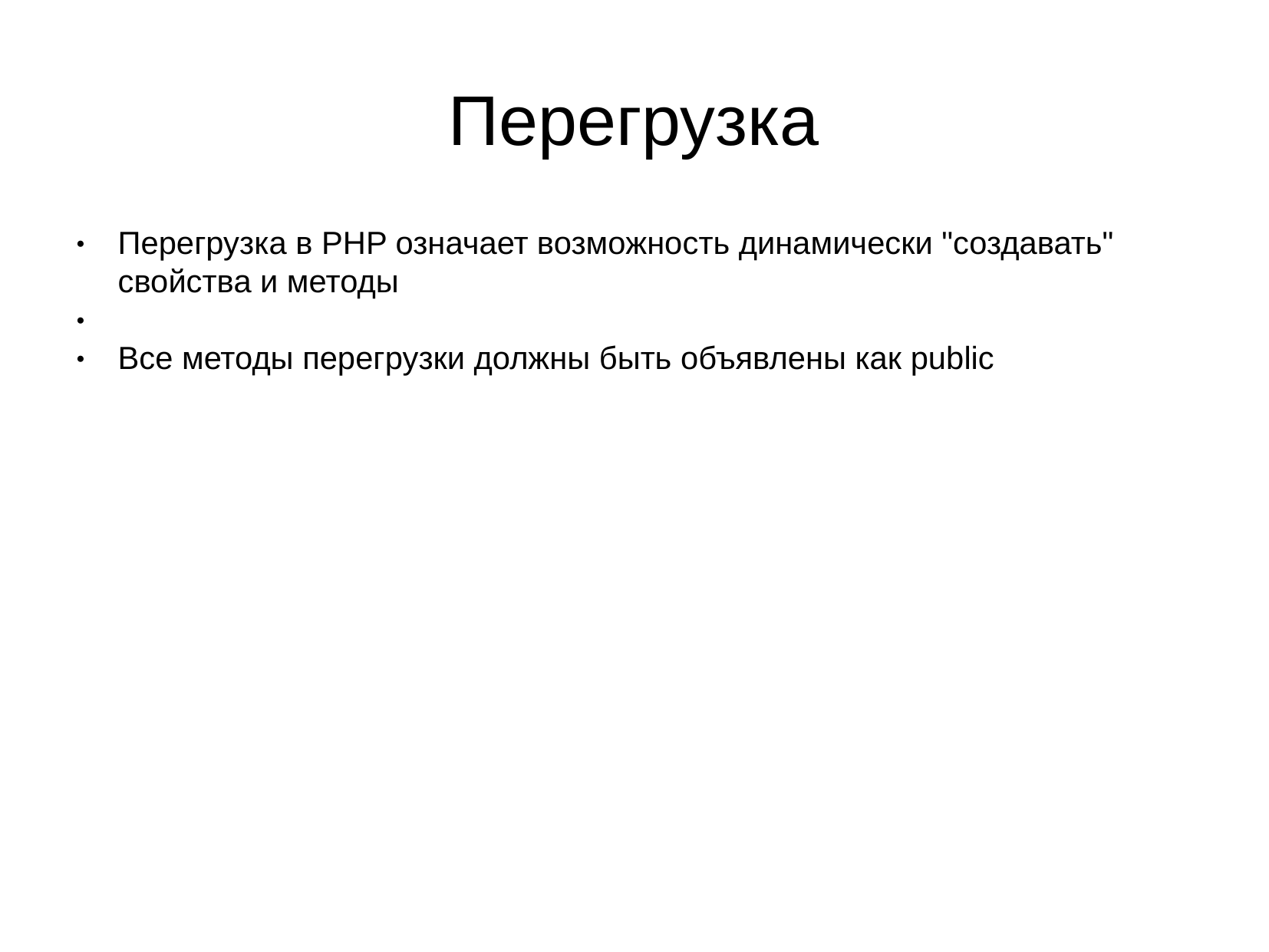

Перегрузка
Перегрузка в PHP означает возможность динамически "создавать" свойства и методы

Все методы перегрузки должны быть объявлены как public